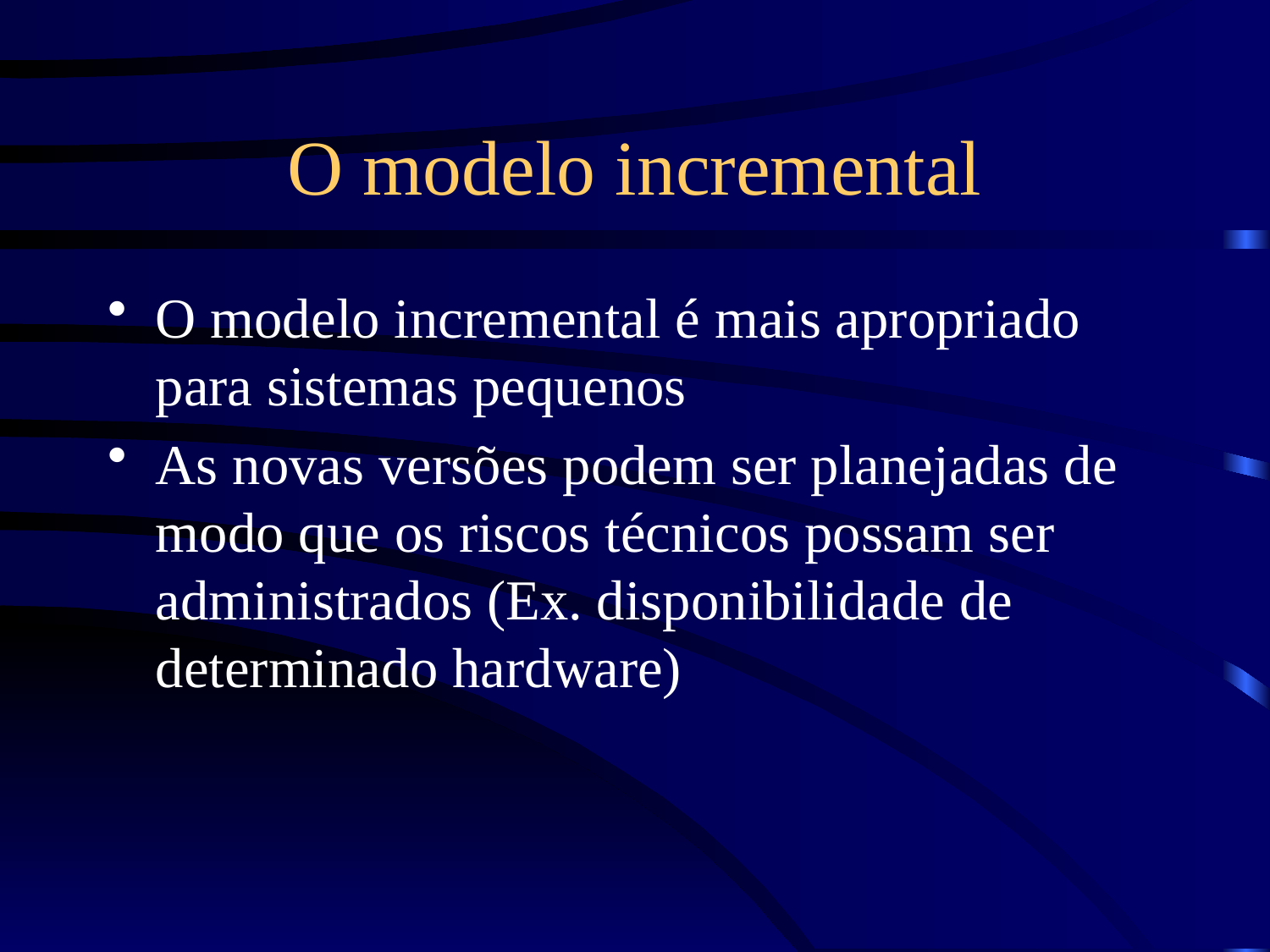

# O modelo incremental
O modelo incremental é mais apropriado para sistemas pequenos
As novas versões podem ser planejadas de modo que os riscos técnicos possam ser administrados (Ex. disponibilidade de determinado hardware)